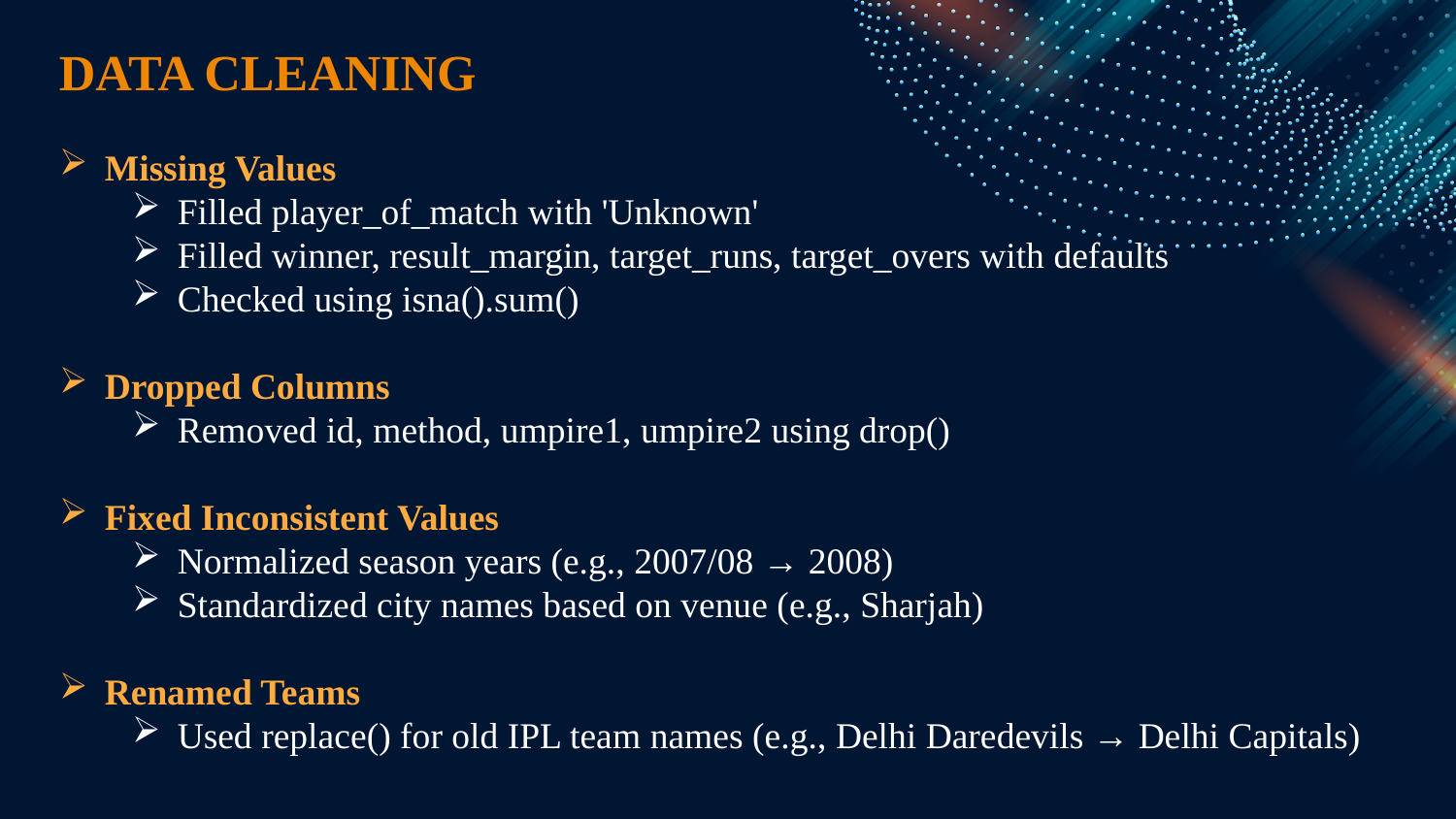

DATA CLEANING

Missing Values
Filled player_of_match with 'Unknown'
Filled winner, result_margin, target_runs, target_overs with defaults
Checked using isna().sum()

Dropped Columns
Removed id, method, umpire1, umpire2 using drop()

Fixed Inconsistent Values
Normalized season years (e.g., 2007/08 → 2008)
Standardized city names based on venue (e.g., Sharjah)

Renamed Teams
Used replace() for old IPL team names (e.g., Delhi Daredevils → Delhi Capitals)